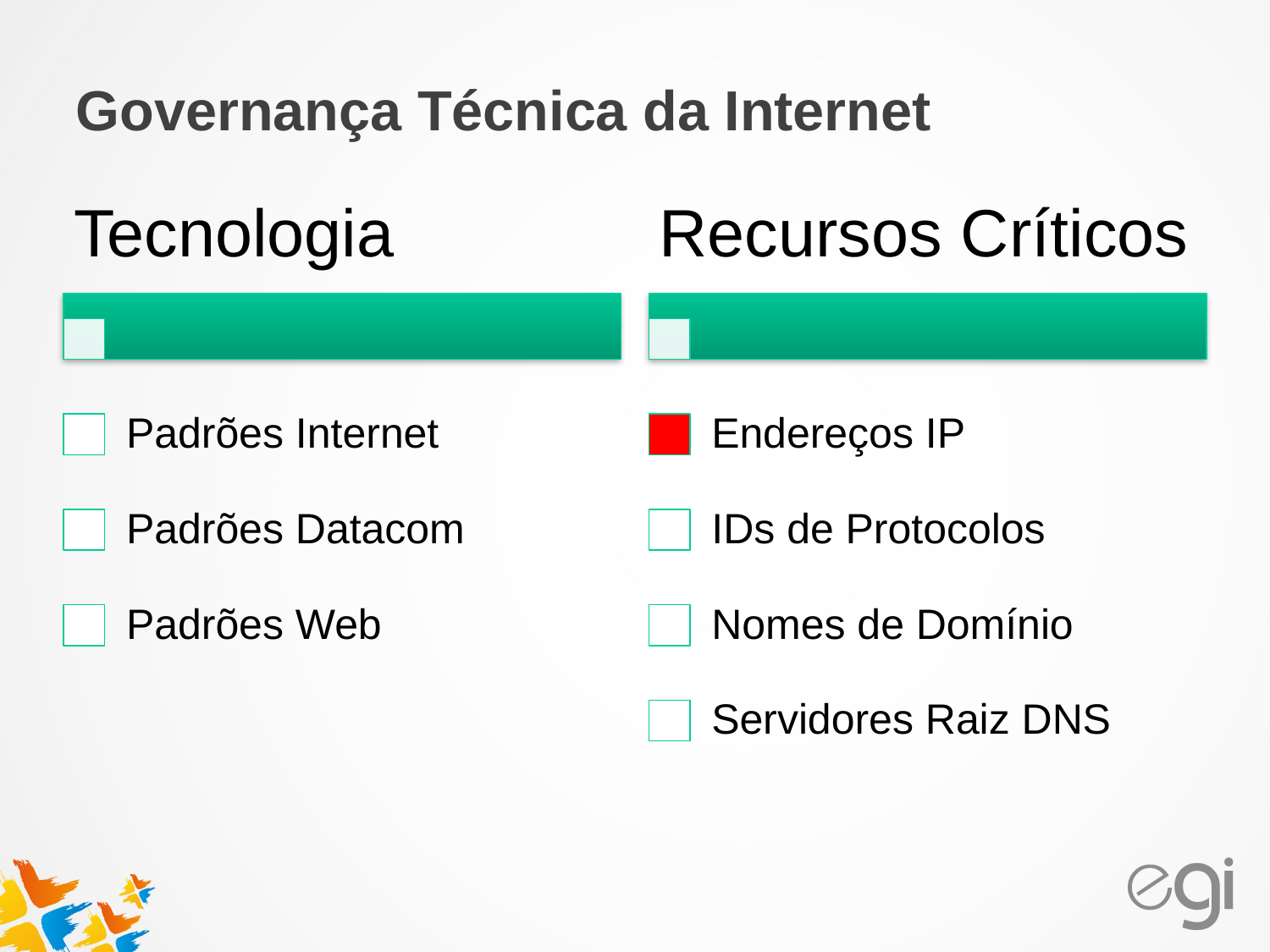

# Governança Técnica da Internet
Tecnologia
Padrões Internet
Padrões Datacom
Padrões Web
Recursos Críticos
Endereços IP
IDs de Protocolos
Nomes de Domínio
Servidores Raiz DNS